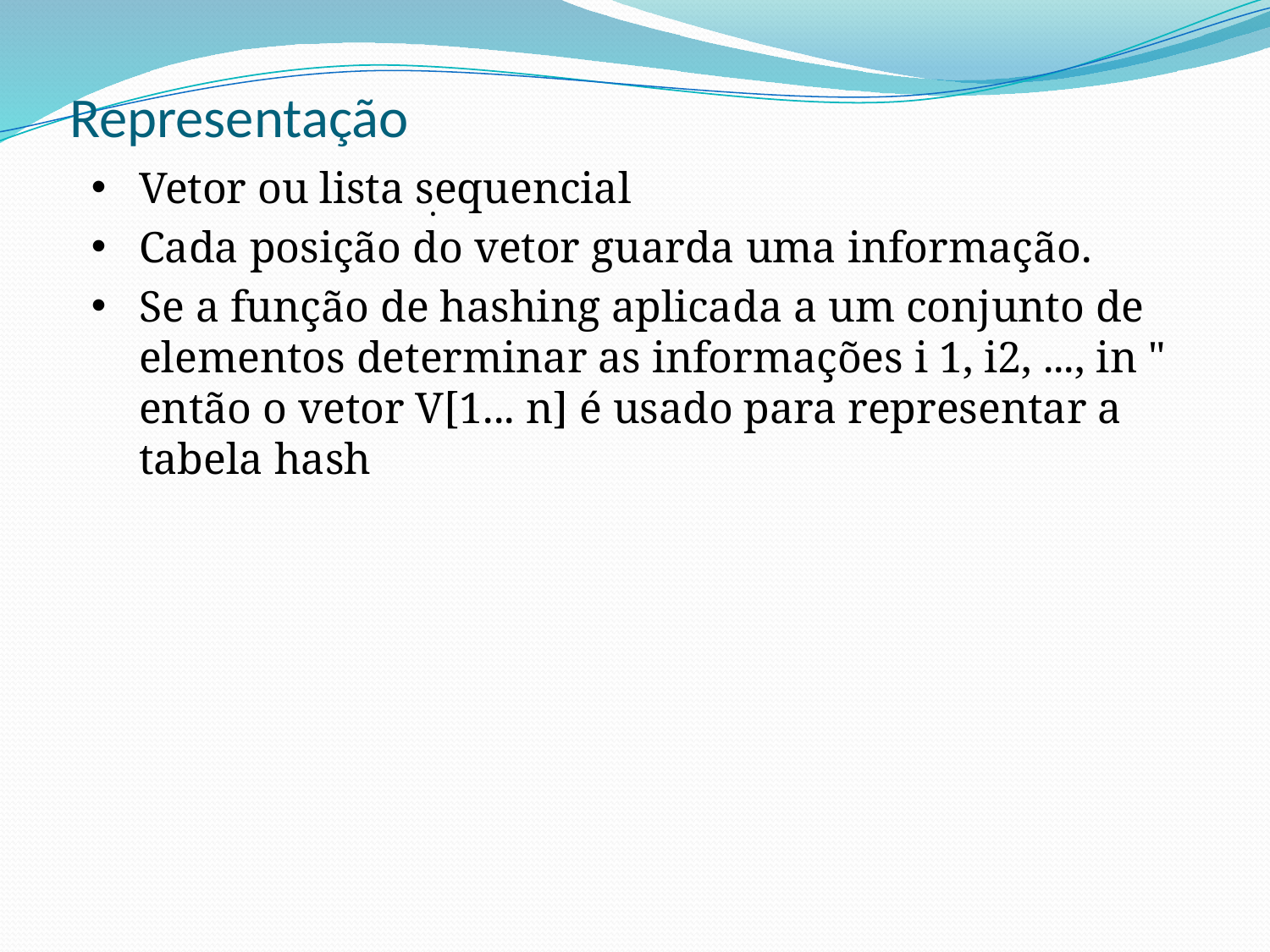

# Representação
Vetor ou lista sequencial
Cada posição do vetor guarda uma informação.
Se a função de hashing aplicada a um conjunto de elementos determinar as informações i 1, i2, ..., in " então o vetor V[1... n] é usado para representar a tabela hash
.